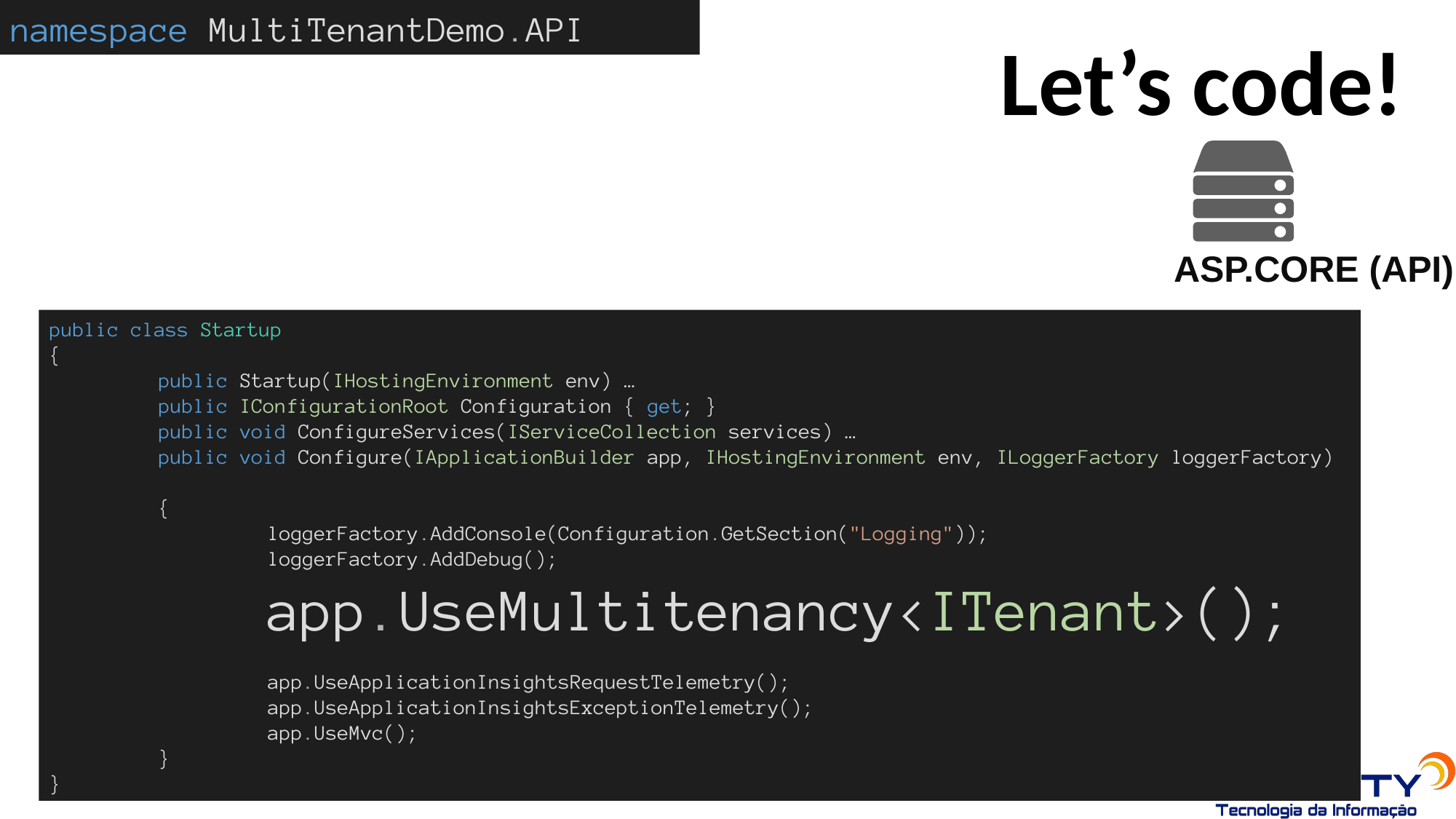

namespace MultiTenantDemo.API
Let’s code!

ASP.CORE (API)
public class Startup
{
	public Startup(IHostingEnvironment env) …
        	public IConfigurationRoot Configuration { get; }
	public void ConfigureServices(IServiceCollection services) …
	public void Configure(IApplicationBuilder app, IHostingEnvironment env, ILoggerFactory loggerFactory)
	{
		loggerFactory.AddConsole(Configuration.GetSection("Logging"));
		loggerFactory.AddDebug();
		app.UseMultitenancy<ITenant>();
		app.UseApplicationInsightsRequestTelemetry();
		app.UseApplicationInsightsExceptionTelemetry();
		app.UseMvc();
	}
}